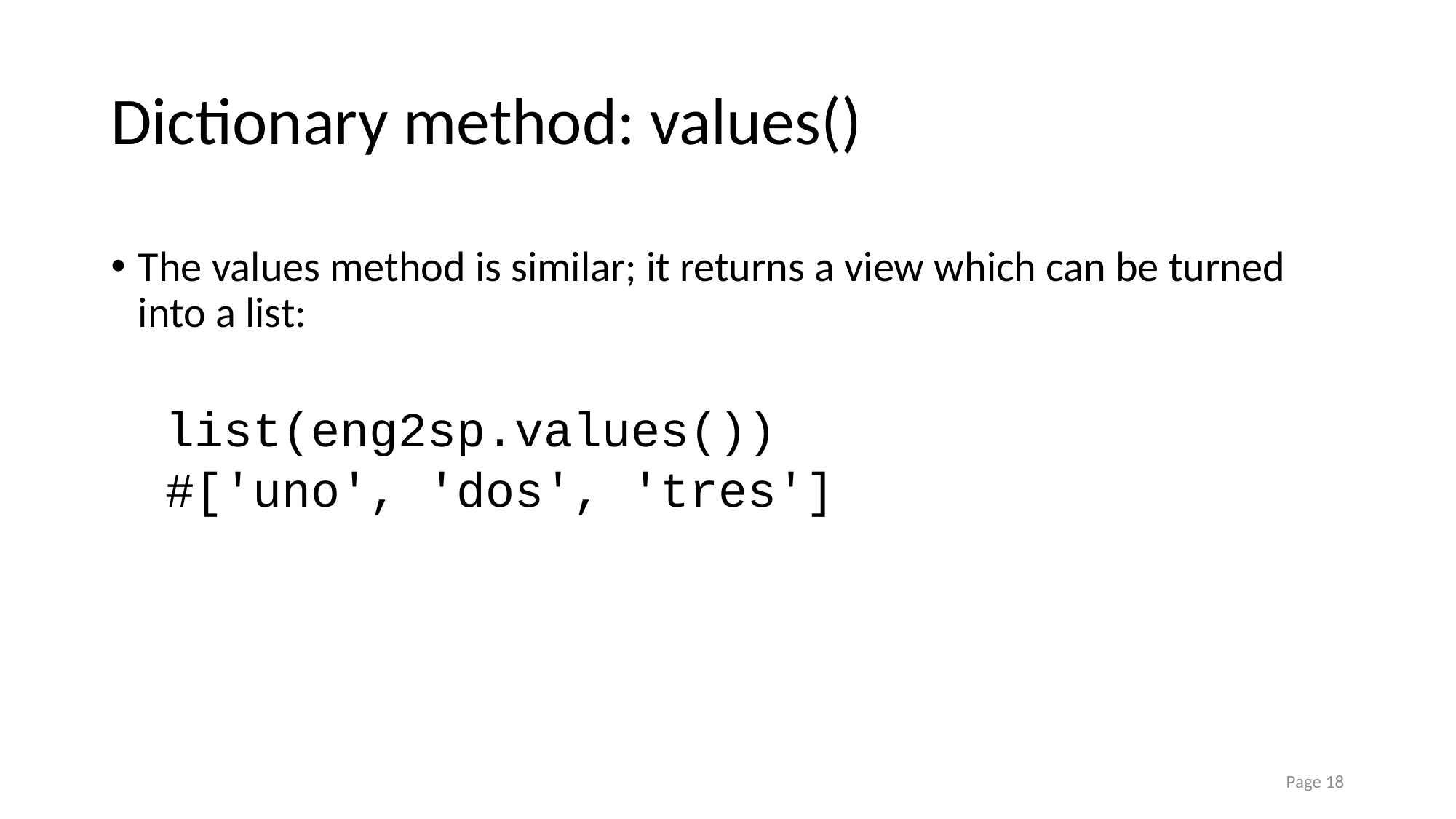

# Dictionary method: values()

The values method is similar; it returns a view which can be turned into a list:

list(eng2sp.values())
#['uno', 'dos', 'tres']
Page 18